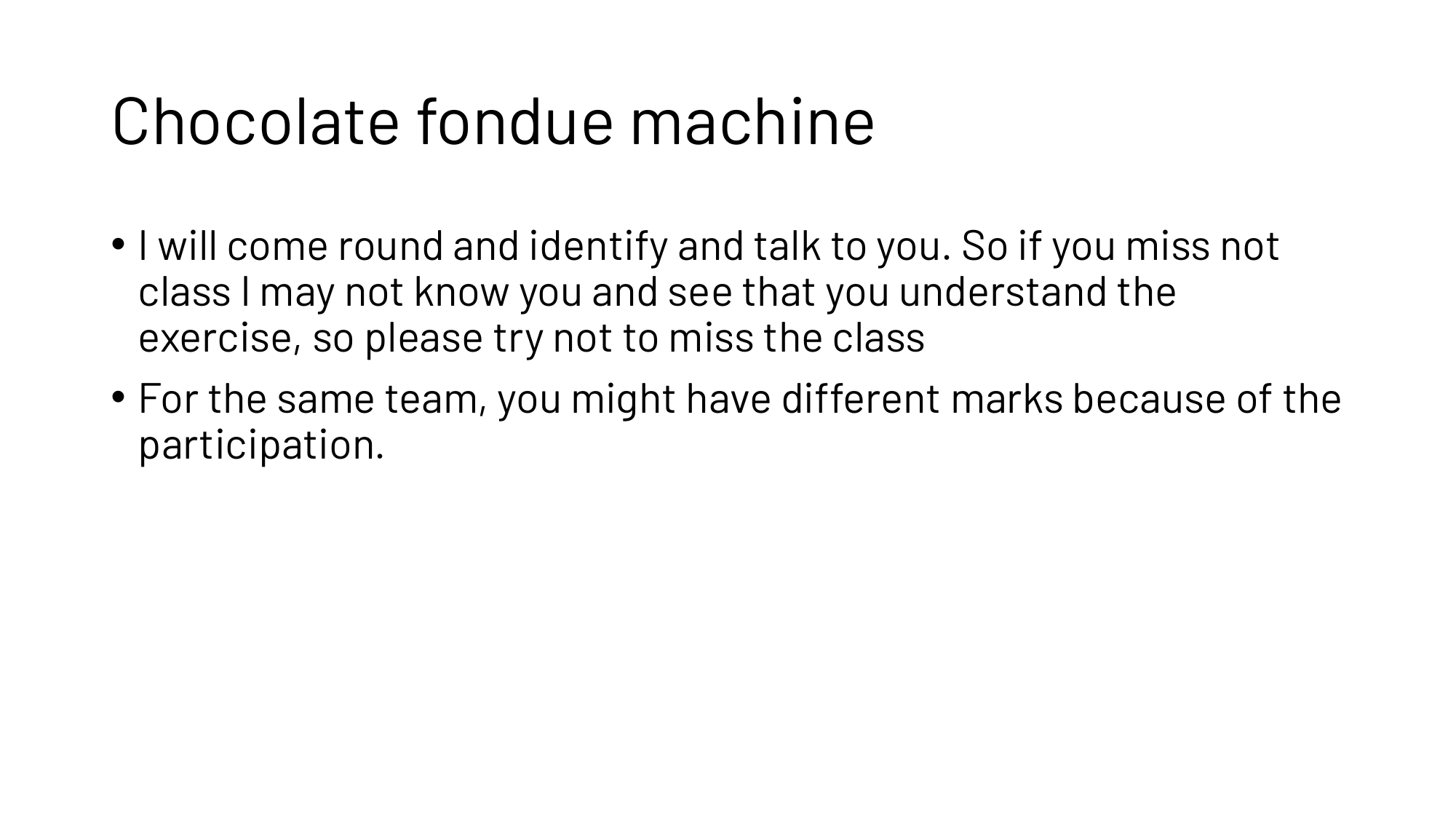

# Chocolate fondue machine
I will come round and identify and talk to you. So if you miss not class I may not know you and see that you understand the exercise, so please try not to miss the class
For the same team, you might have different marks because of the participation.